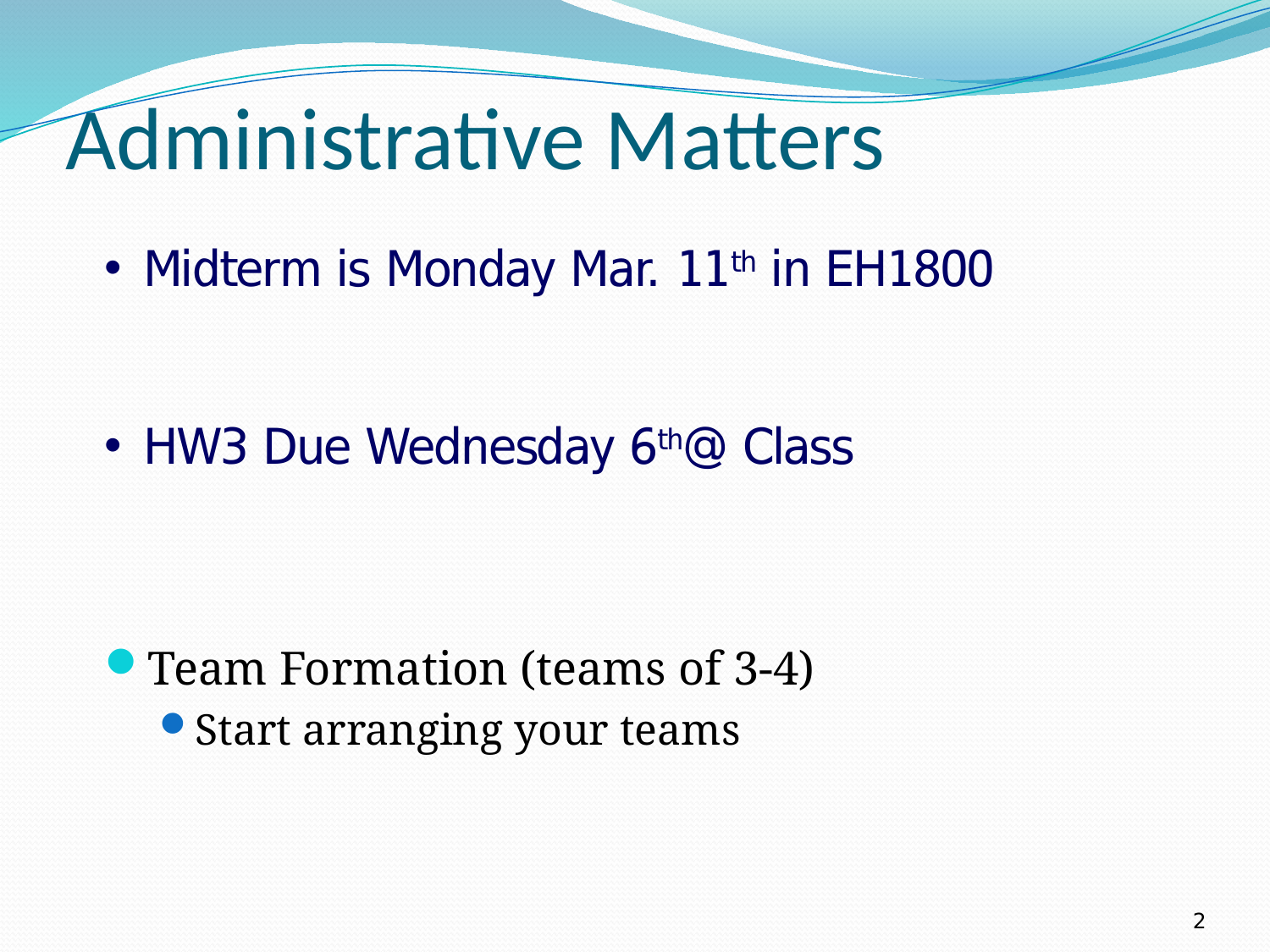

# Administrative Matters
Midterm is Monday Mar. 11th in EH1800

HW3 Due Wednesday 6th@ Class

Team Formation (teams of 3-4)
Start arranging your teams
2